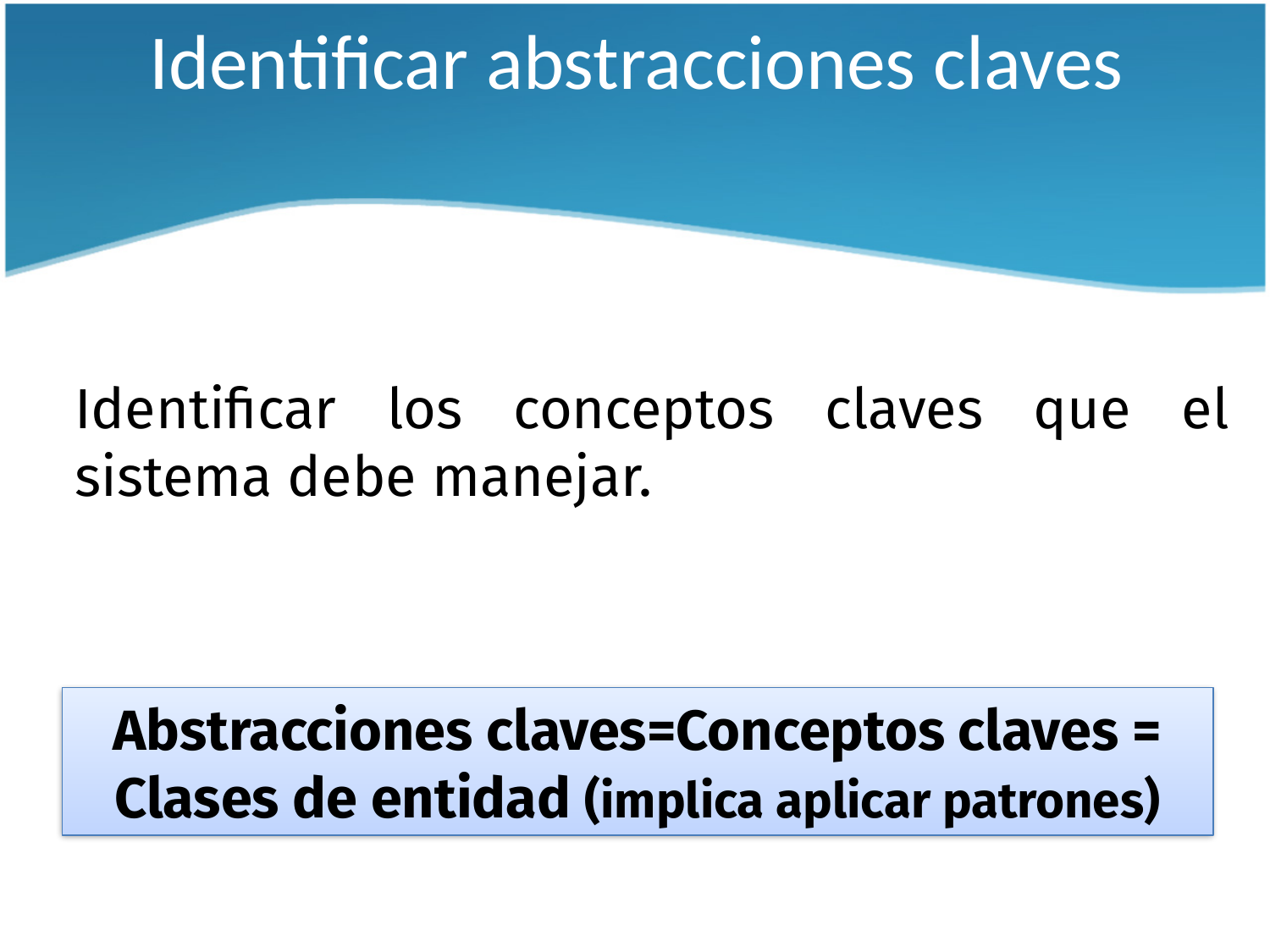

# Identificar abstracciones claves
Identificar los conceptos claves que el sistema debe manejar.
Abstracciones claves=Conceptos claves = Clases de entidad (implica aplicar patrones)